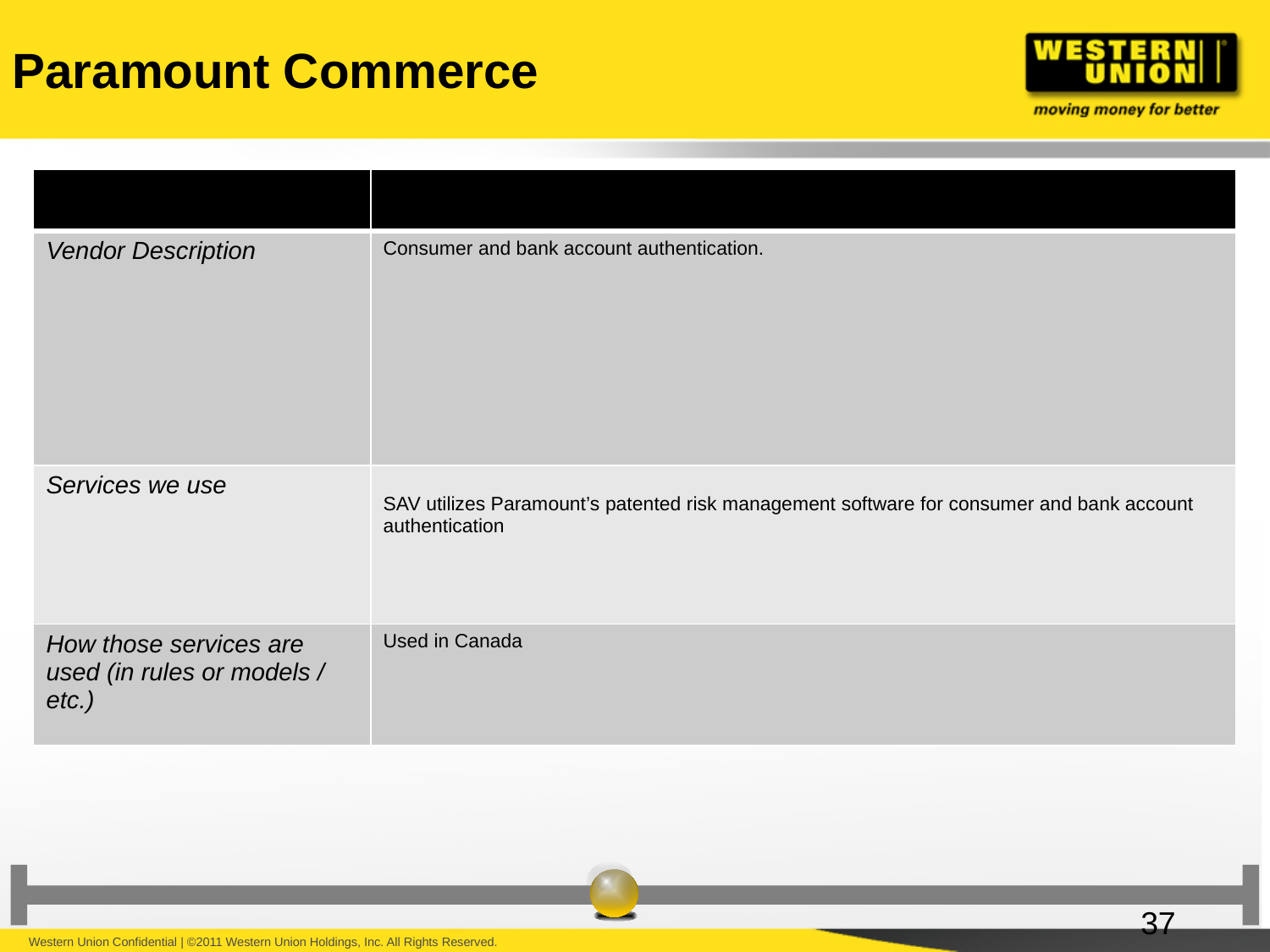

Paramount Commerce
|  |  |
| --- | --- |
| Vendor Description | Consumer and bank account authentication. |
| Services we use | SAV utilizes Paramount’s patented risk management software for consumer and bank account authentication |
| How those services are used (in rules or models / etc.) | Used in Canada |